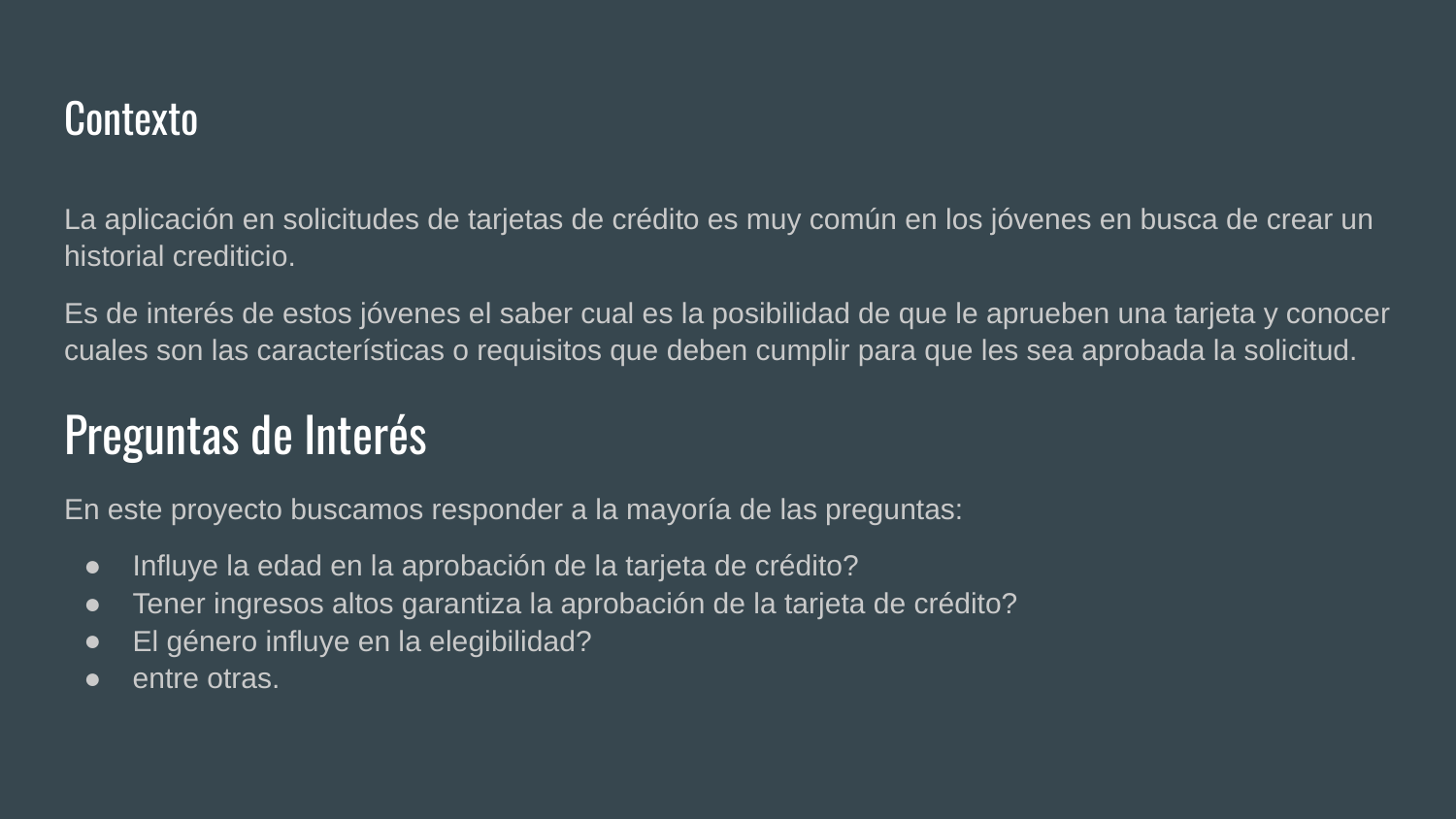

# Contexto
La aplicación en solicitudes de tarjetas de crédito es muy común en los jóvenes en busca de crear un historial crediticio.
Es de interés de estos jóvenes el saber cual es la posibilidad de que le aprueben una tarjeta y conocer cuales son las características o requisitos que deben cumplir para que les sea aprobada la solicitud.
Preguntas de Interés
En este proyecto buscamos responder a la mayoría de las preguntas:
Influye la edad en la aprobación de la tarjeta de crédito?
Tener ingresos altos garantiza la aprobación de la tarjeta de crédito?
El género influye en la elegibilidad?
entre otras.